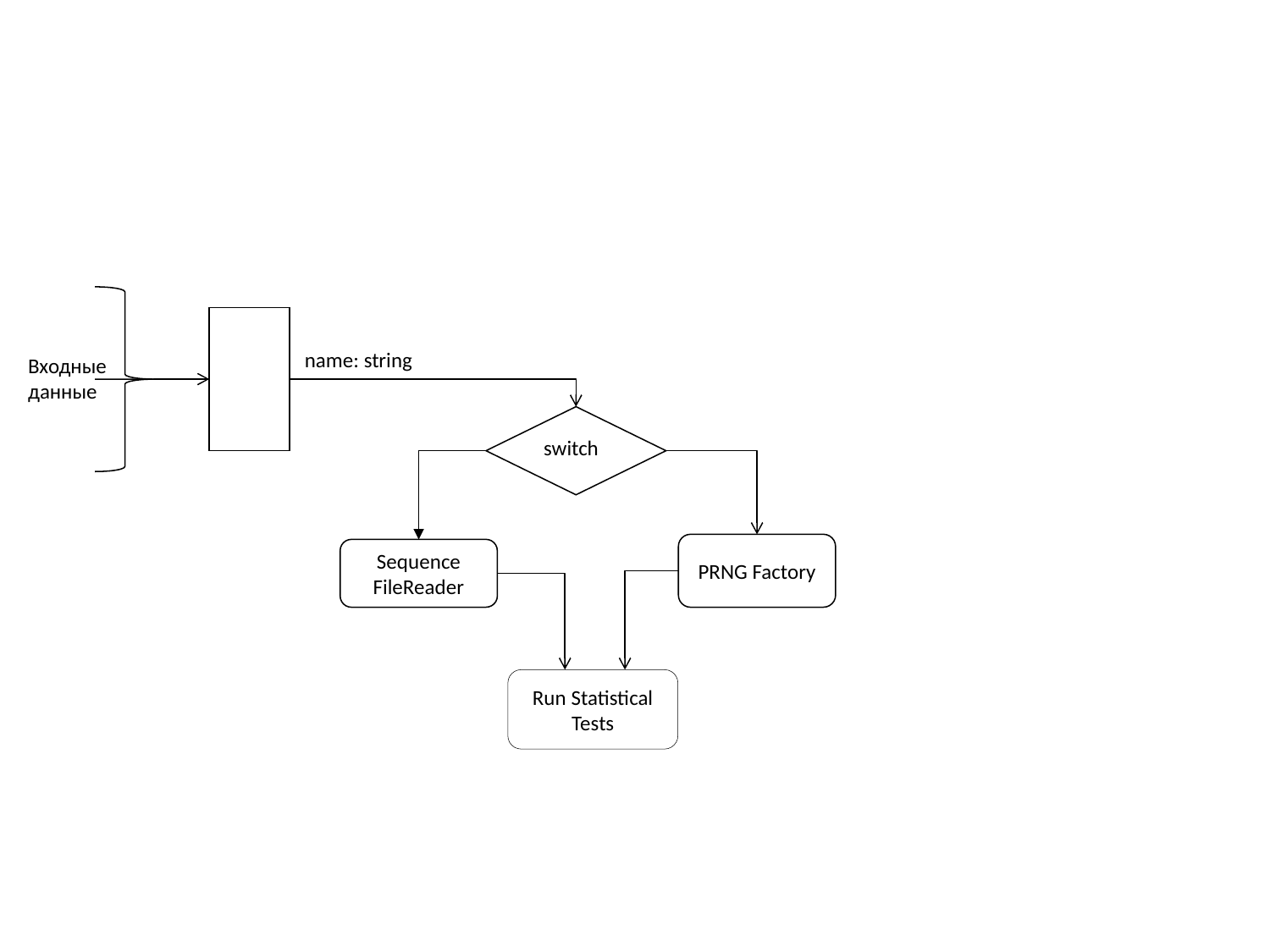

name: string
Входные
данные
switch
PRNG Factory
Sequence FileReader
Run Statistical Tests